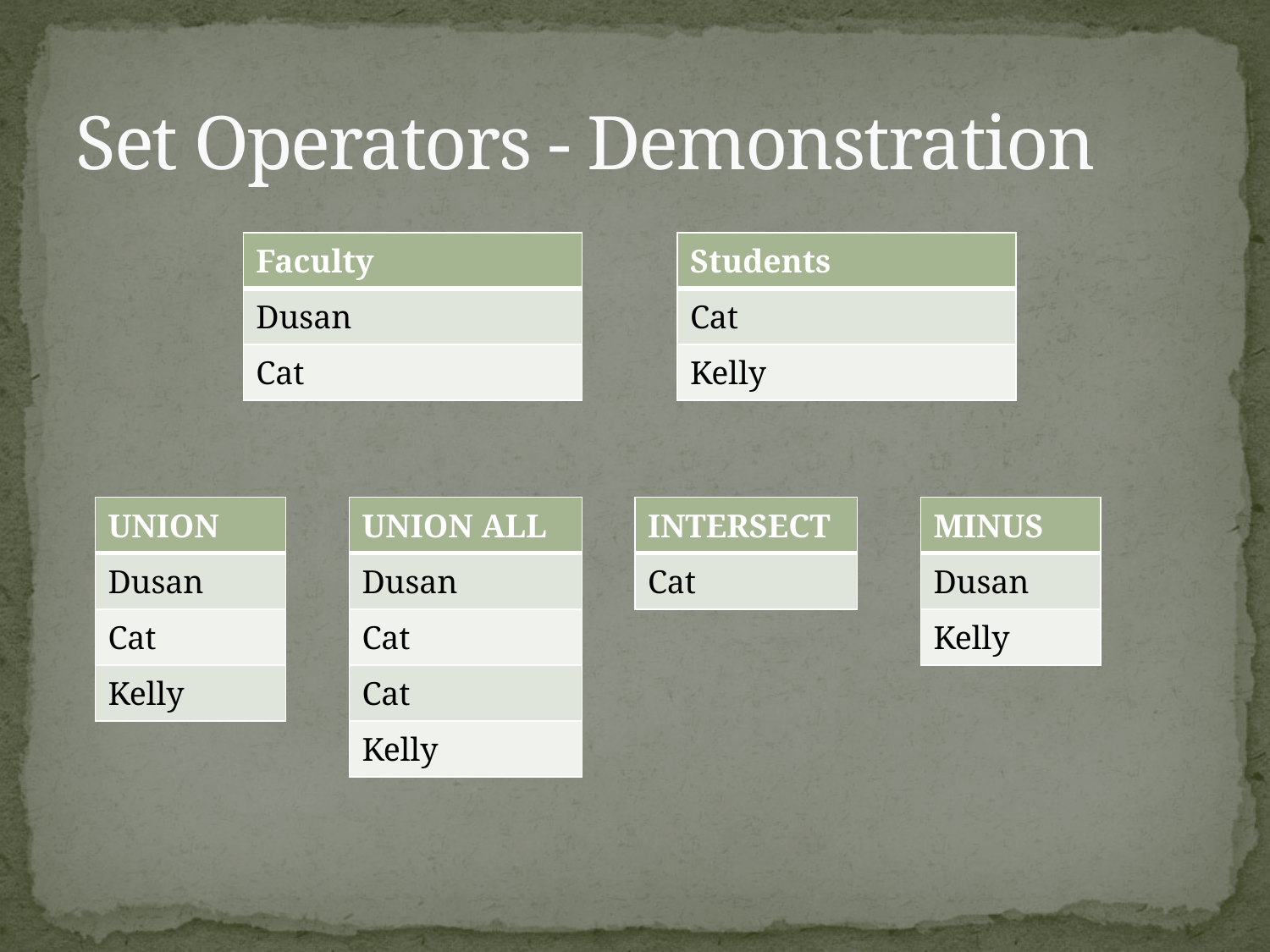

# Set Operators - Demonstration

| Faculty |
| --- |
| Dusan |
| Cat |
| Students |
| --- |
| Cat |
| Kelly |
| UNION |
| --- |
| Dusan |
| Cat |
| Kelly |
| UNION ALL |
| --- |
| Dusan |
| Cat |
| Cat |
| Kelly |
| INTERSECT |
| --- |
| Cat |
| MINUS |
| --- |
| Dusan |
| Kelly |